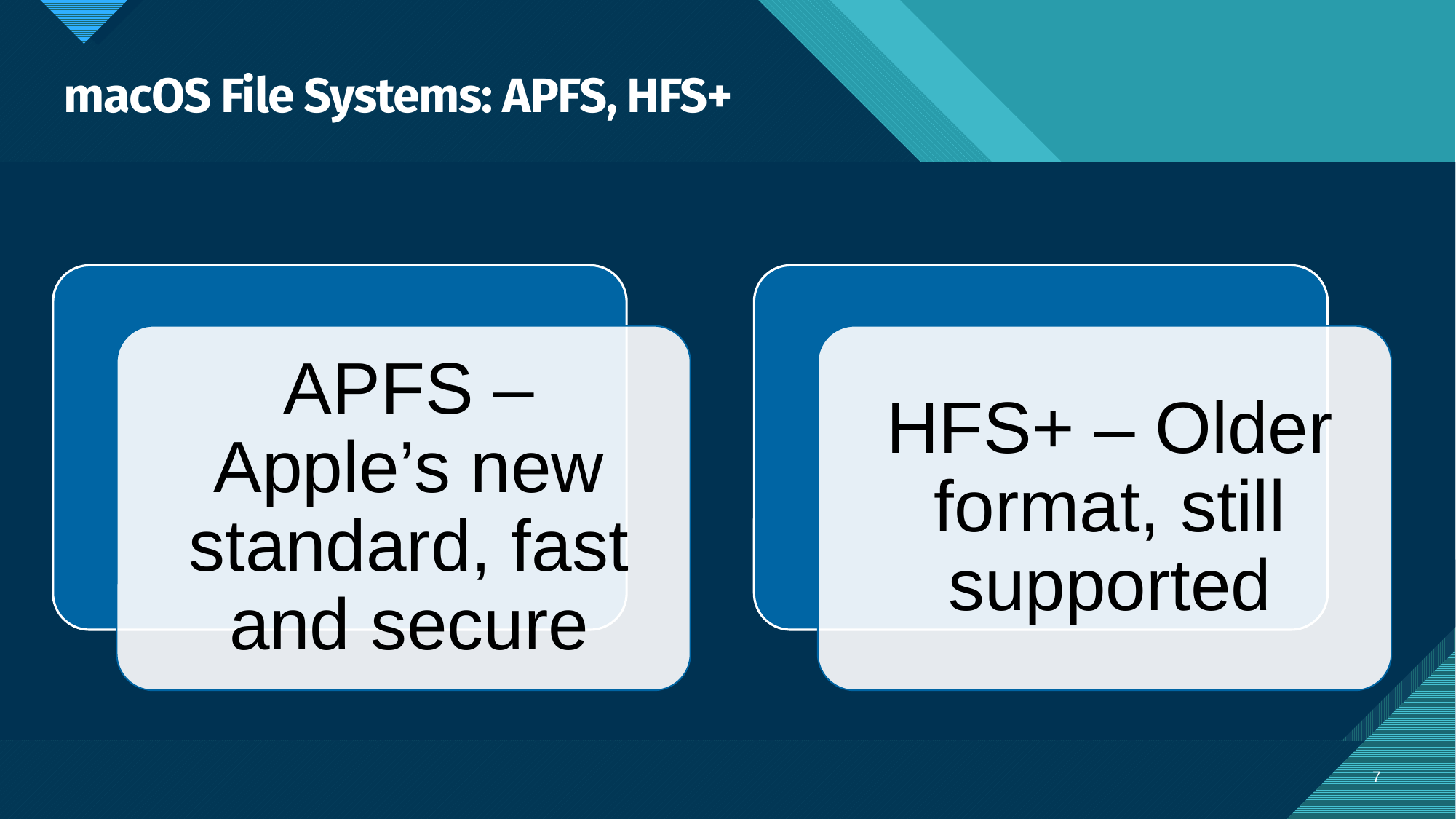

# macOS File Systems: APFS, HFS+
APFS – Apple’s new standard, fast and secure
HFS+ – Older format, still supported
7